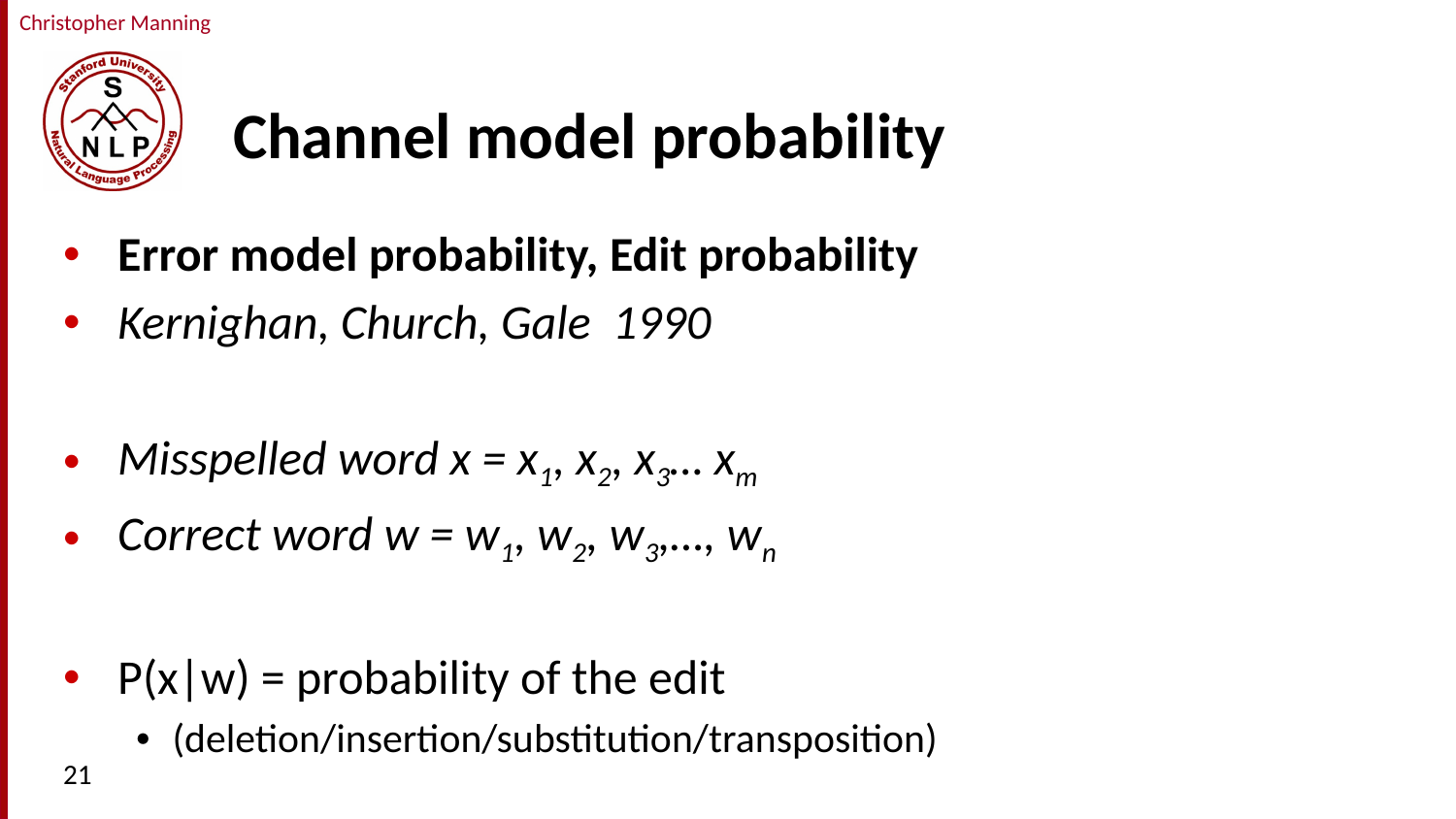

# Channel model probability
Error model probability, Edit probability
Kernighan, Church, Gale  1990

Misspelled word x = x1, x2, x3… xm
Correct word w = w1, w2, w3,…, wn

P(x|w) = probability of the edit
(deletion/insertion/substitution/transposition)

21